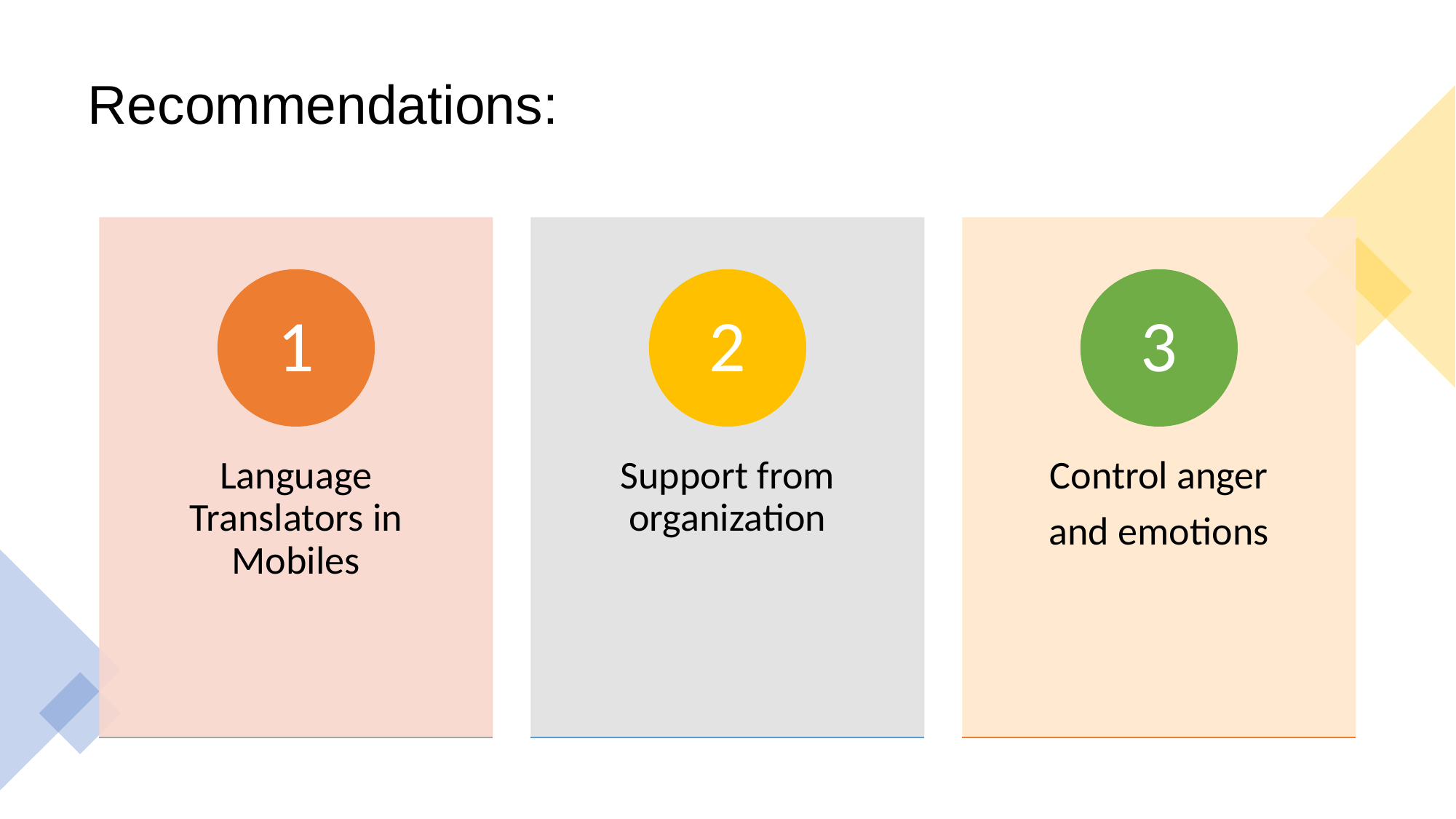

# Recommendations:

Language Translators in Mobiles
1
Support from organization
2
Control anger
and emotions
3